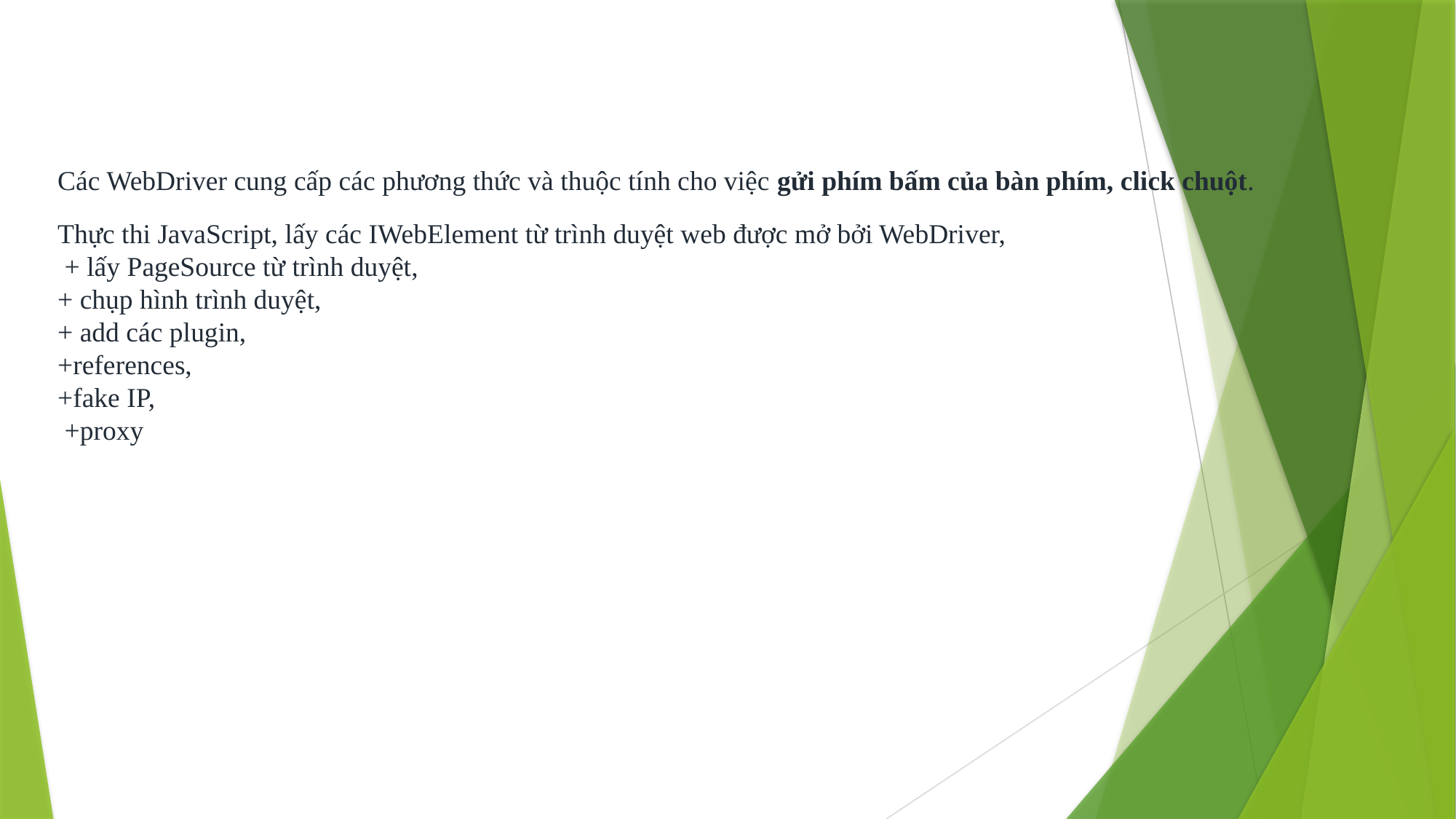

Các WebDriver cung cấp các phương thức và thuộc tính cho việc gửi phím bấm của bàn phím, click chuột.
Thực thi JavaScript, lấy các IWebElement từ trình duyệt web được mở bởi WebDriver,
 + lấy PageSource từ trình duyệt,
+ chụp hình trình duyệt,
+ add các plugin,
+references,
+fake IP,
 +proxy